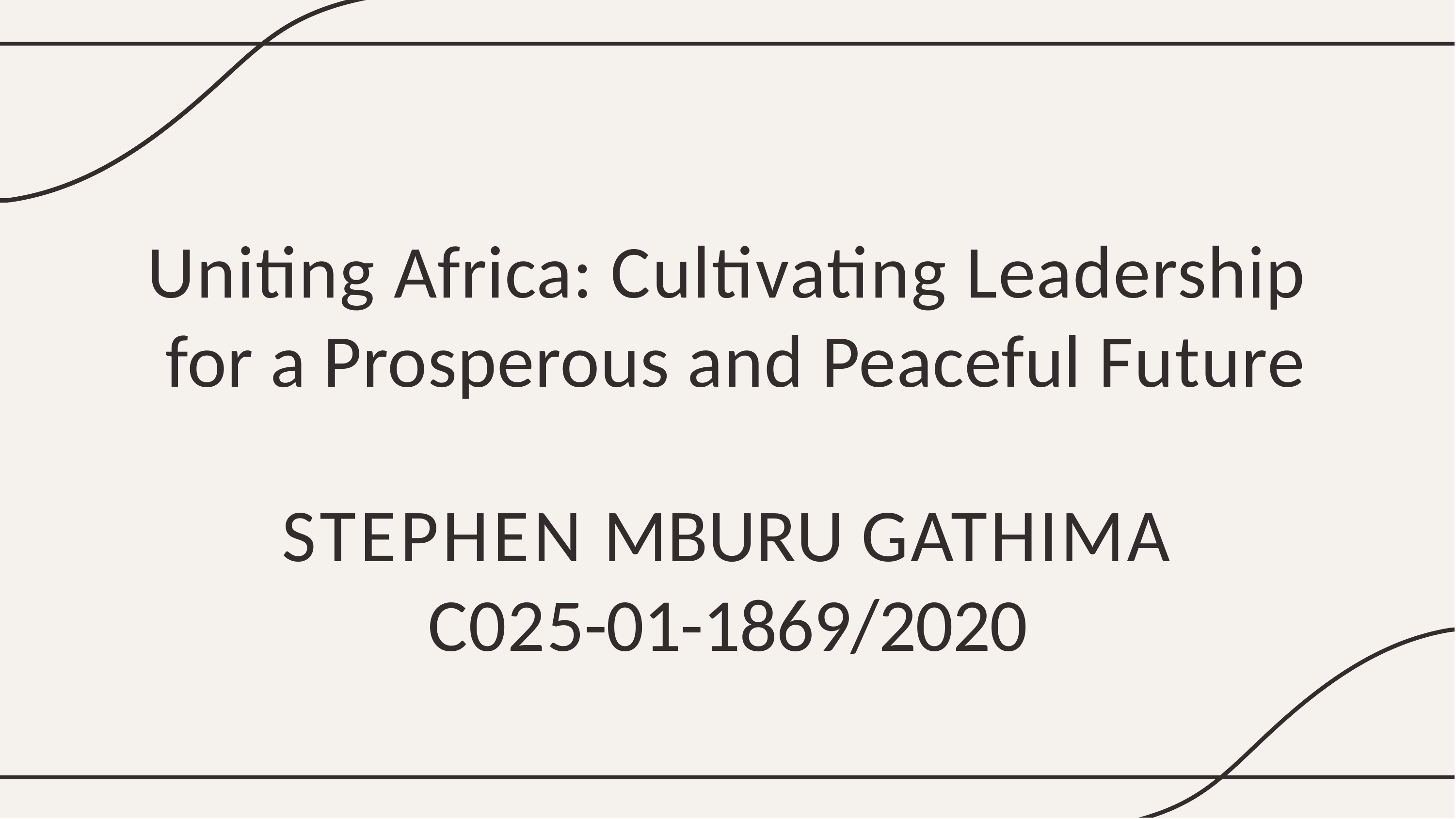

Uniting Africa: Cultivating Leadership  for a Prosperous and Peaceful Future

STEPHEN MBURU GATHIMA C025-01-1869/2020